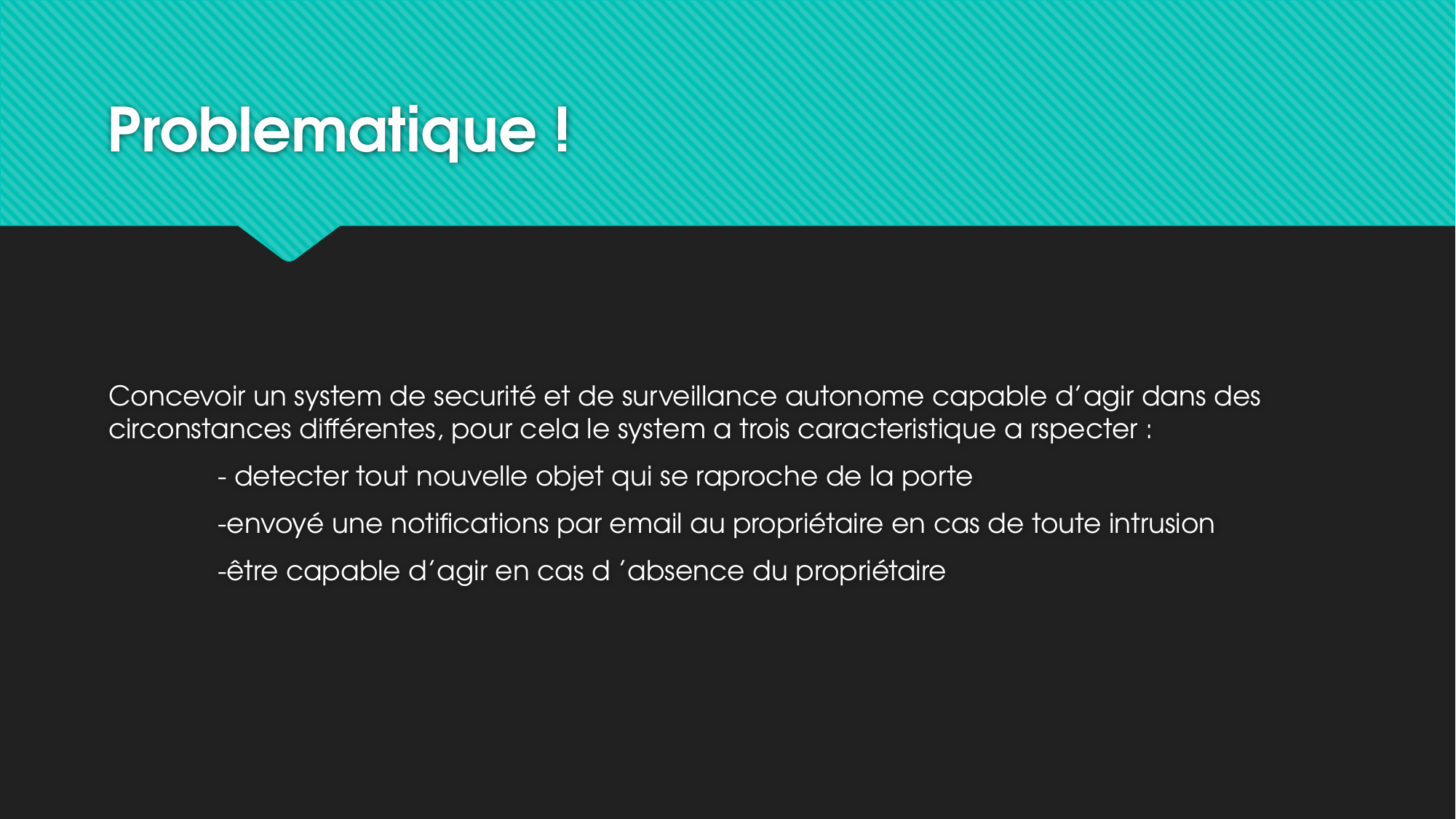

# Problematique !
Concevoir un system de securité et de surveillance autonome capable d’agir dans des circonstances différentes, pour cela le system a trois caracteristique a rspecter :
	- detecter tout nouvelle objet qui se raproche de la porte
	-envoyé une notifications par email au propriétaire en cas de toute intrusion
	-être capable d’agir en cas d ’absence du propriétaire